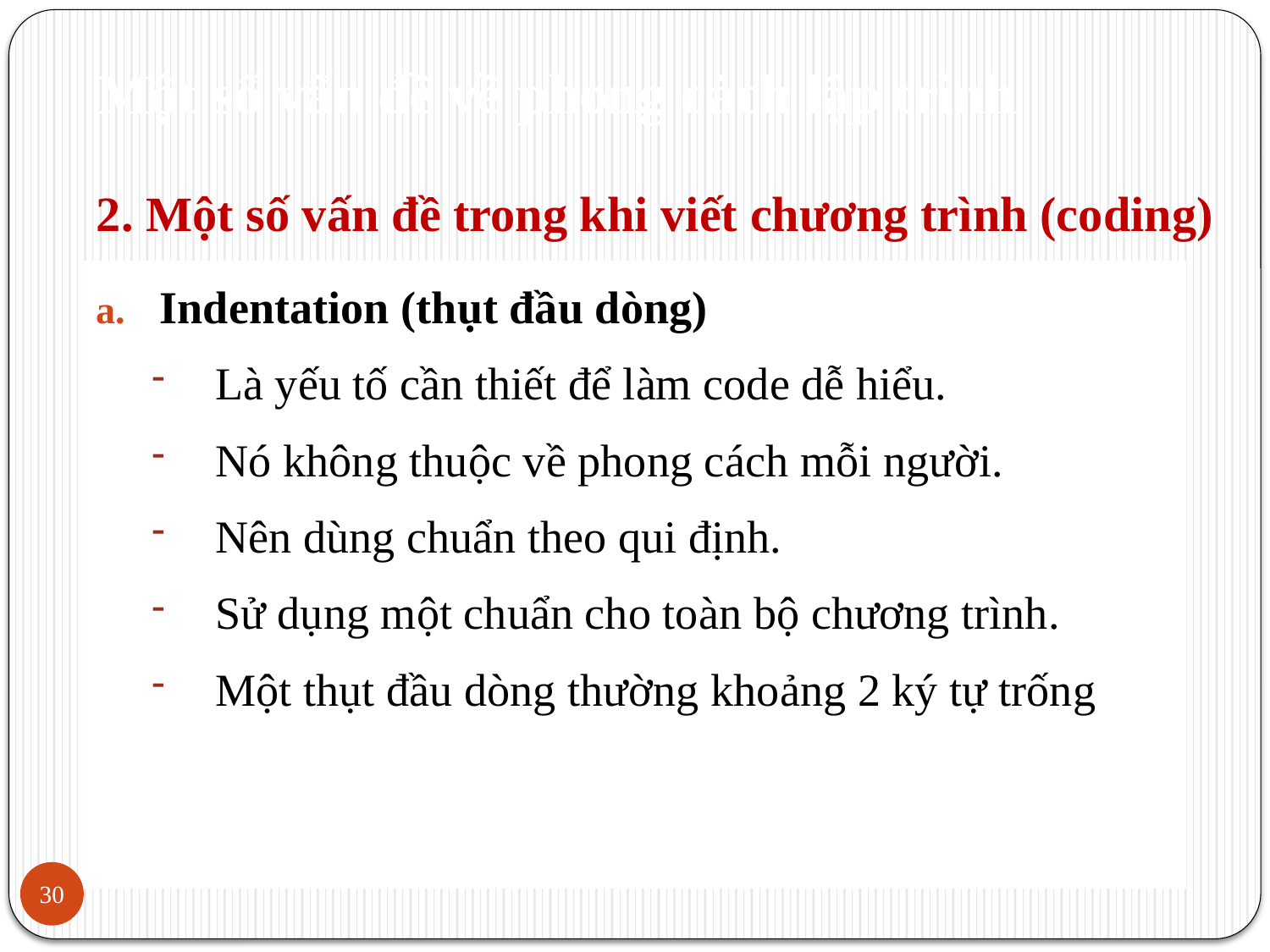

# Một số vấn đề về phong cách lập trình
2. Một số vấn đề trong khi viết chương trình (coding)
Indentation (thụt đầu dòng)
Là yếu tố cần thiết để làm code dễ hiểu.
Nó không thuộc về phong cách mỗi người.
Nên dùng chuẩn theo qui định.
Sử dụng một chuẩn cho toàn bộ chương trình.
Một thụt đầu dòng thường khoảng 2 ký tự trống
30